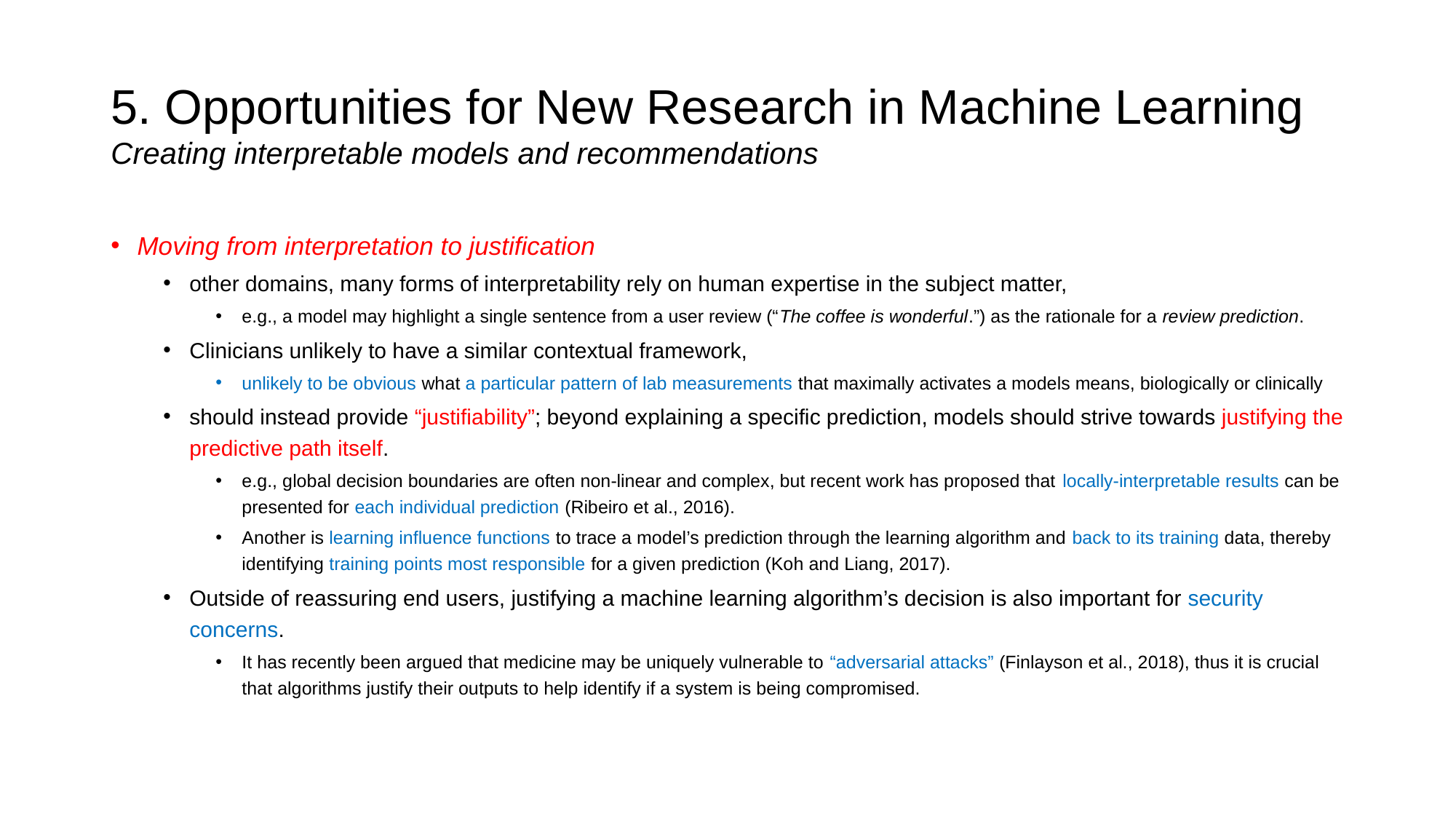

# ﻿5. ﻿Opportunities for New Research in Machine Learning ﻿Creating interpretable models and recommendations
﻿Moving from interpretation to justification
other domains, many forms of interpretability rely on human expertise in the subject matter,
e.g., a model may highlight a single sentence from a user review (“The coffee is wonderful.”) as the rationale for a review prediction.
Clinicians unlikely to have a similar contextual framework,
unlikely to be obvious what a particular pattern of lab measurements that maximally activates a models means, biologically or clinically
should instead provide “justifiability”; beyond explaining a specific prediction, models should strive towards justifying the predictive path itself.
e.g., global decision boundaries are often non-linear and complex, but recent work has proposed that locally-interpretable results can be presented for each individual prediction (Ribeiro et al., 2016).
Another is learning influence functions to trace a model’s prediction through the learning algorithm and back to its training data, thereby identifying training points most responsible for a given prediction (Koh and Liang, 2017).
Outside of reassuring end users, justifying a machine learning algorithm’s decision is also important for security concerns.
It has recently been argued that medicine may be uniquely vulnerable to “adversarial attacks” (Finlayson et al., 2018), thus it is crucial that algorithms justify their outputs to help identify if a system is being compromised.